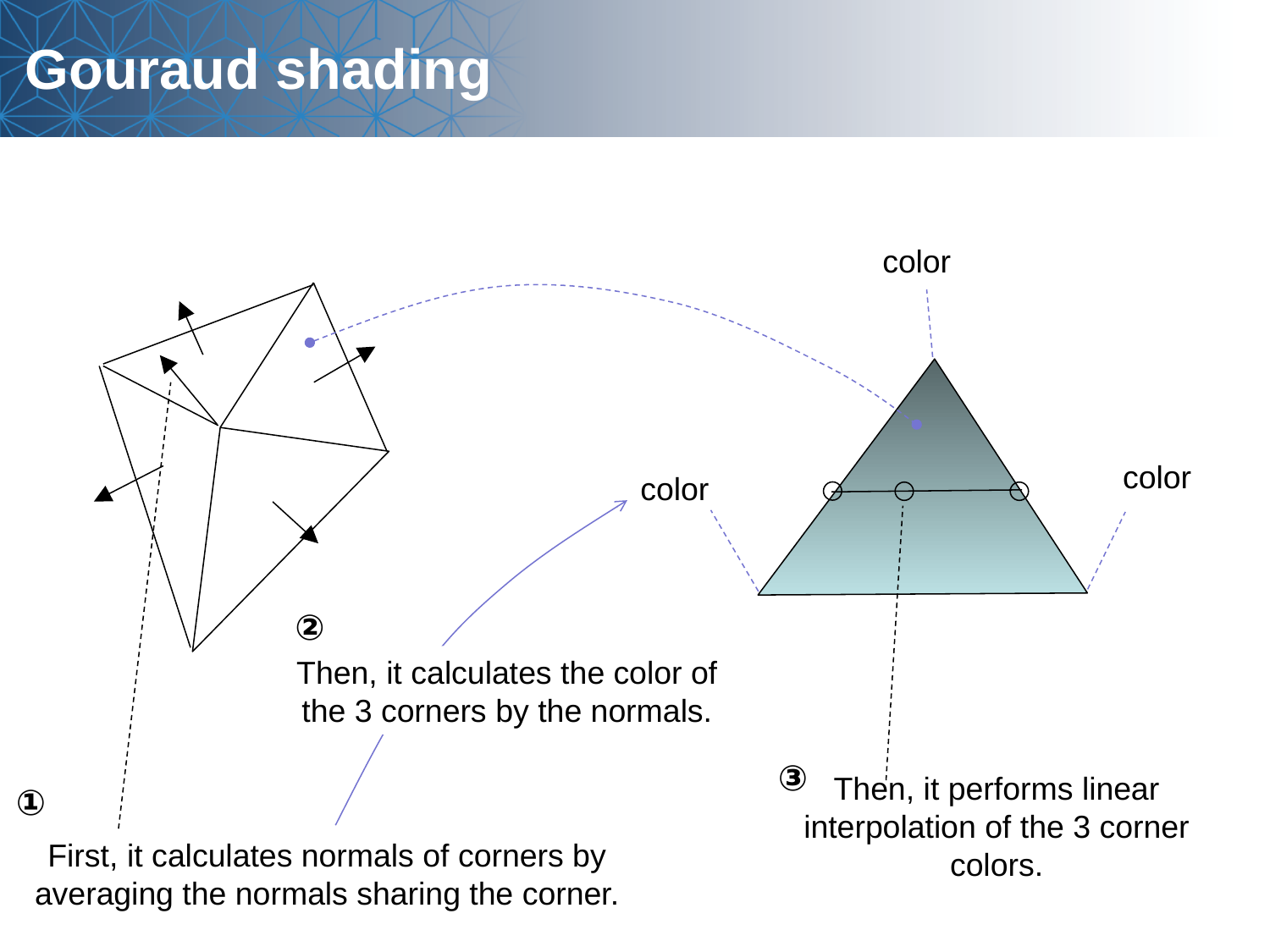

# Gouraud shading
color

color
color

②
Then, it calculates the color of the 3 corners by the normals.
③
①
Then, it performs linear interpolation of the 3 corner colors.
First, it calculates normals of corners by averaging the normals sharing the corner.